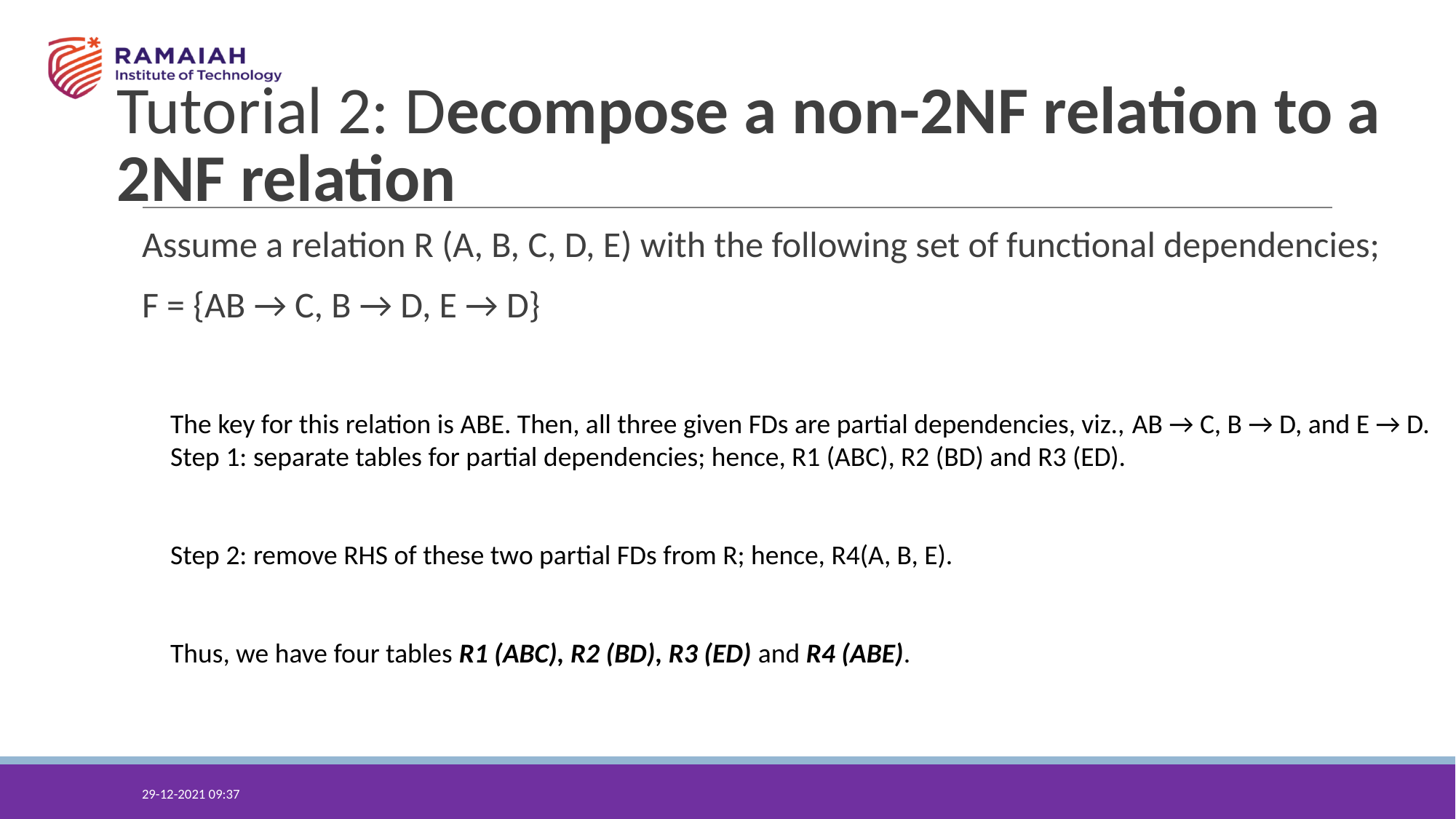

# Tutorial 2: Decompose a non-2NF relation to a 2NF relation
Assume a relation R (A, B, C, D, E) with the following set of functional dependencies;
F = {AB → C, B → D, E → D}

The key for this relation is ABE. Then, all three given FDs are partial dependencies, viz., AB → C, B → D, and E → D.
Step 1: separate tables for partial dependencies; hence, R1 (ABC), R2 (BD) and R3 (ED).

Step 2: remove RHS of these two partial FDs from R; hence, R4(A, B, E).

Thus, we have four tables R1 (ABC), R2 (BD), R3 (ED) and R4 (ABE).
29-12-2021 09:37